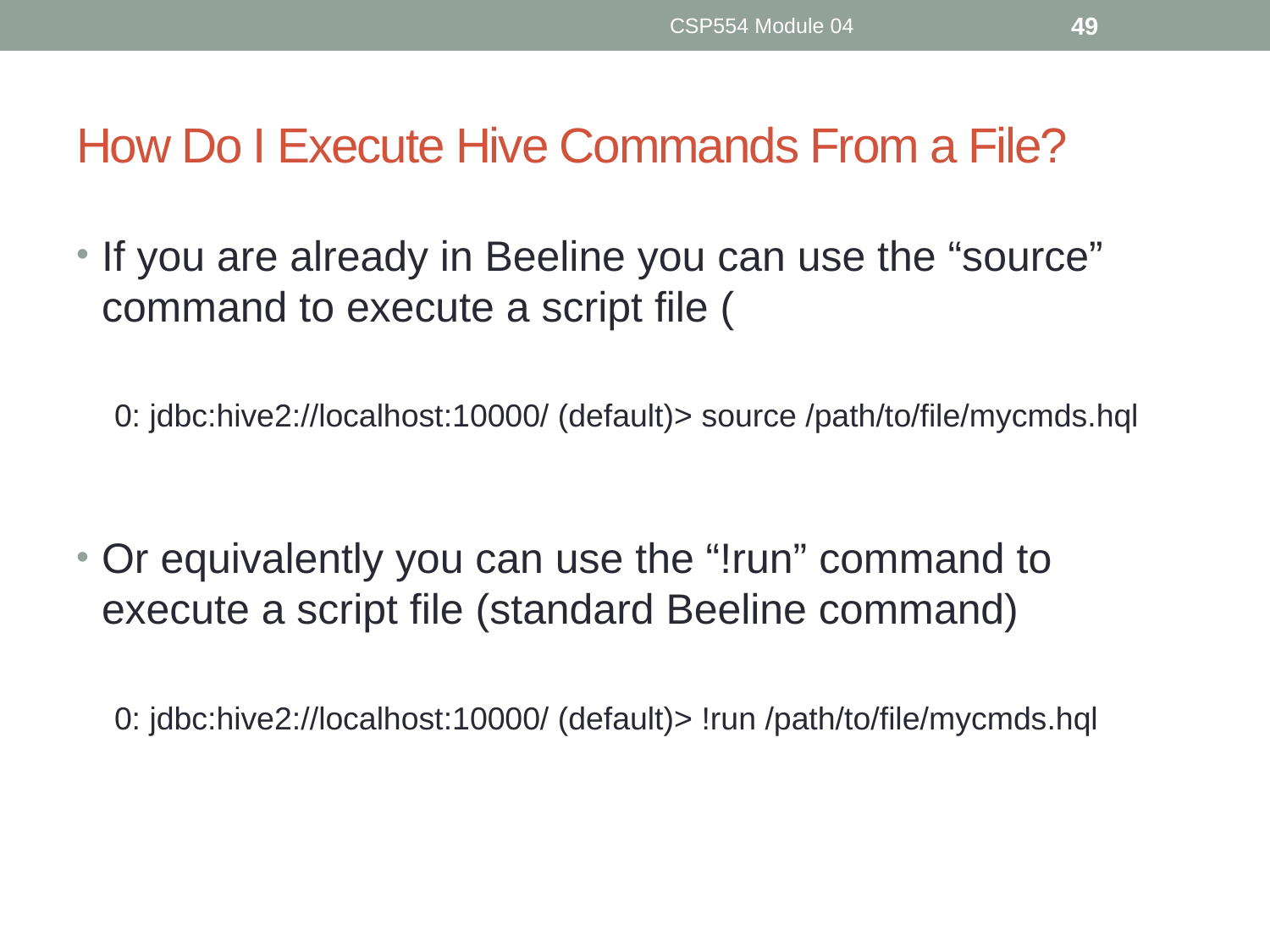

CSP554 Module 04
49
# How Do I Execute Hive Commands From a File?
If you are already in Beeline you can use the “source” command to execute a script file (

0: jdbc:hive2://localhost:10000/ (default)> source /path/to/file/mycmds.hql

Or equivalently you can use the “!run” command to execute a script file (standard Beeline command)

0: jdbc:hive2://localhost:10000/ (default)> !run /path/to/file/mycmds.hql